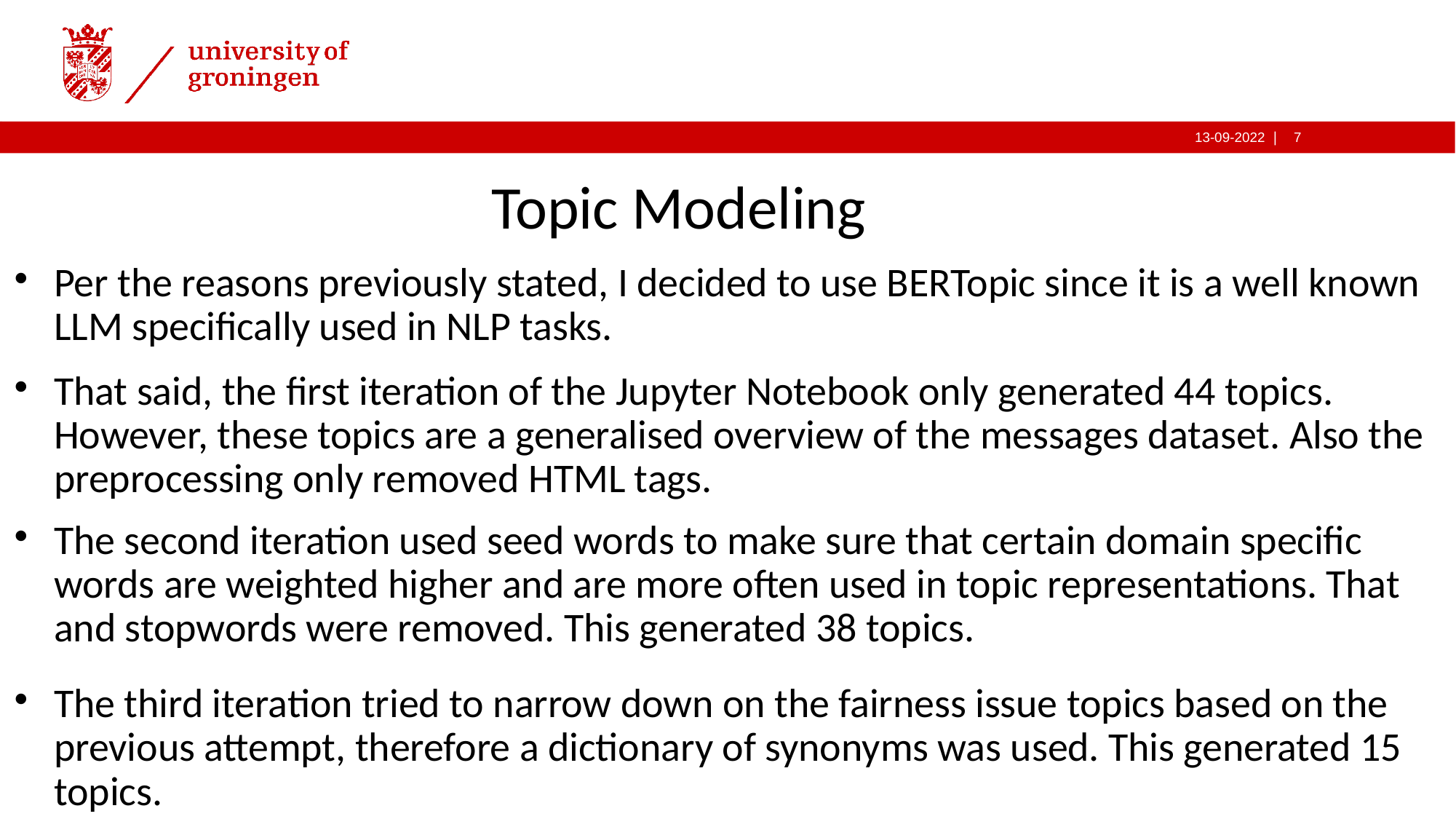

# Topic Modeling
Per the reasons previously stated, I decided to use BERTopic since it is a well known LLM specifically used in NLP tasks.
That said, the first iteration of the Jupyter Notebook only generated 44 topics. However, these topics are a generalised overview of the messages dataset. Also the preprocessing only removed HTML tags.
The second iteration used seed words to make sure that certain domain specific words are weighted higher and are more often used in topic representations. That and stopwords were removed. This generated 38 topics.
The third iteration tried to narrow down on the fairness issue topics based on the previous attempt, therefore a dictionary of synonyms was used. This generated 15 topics.